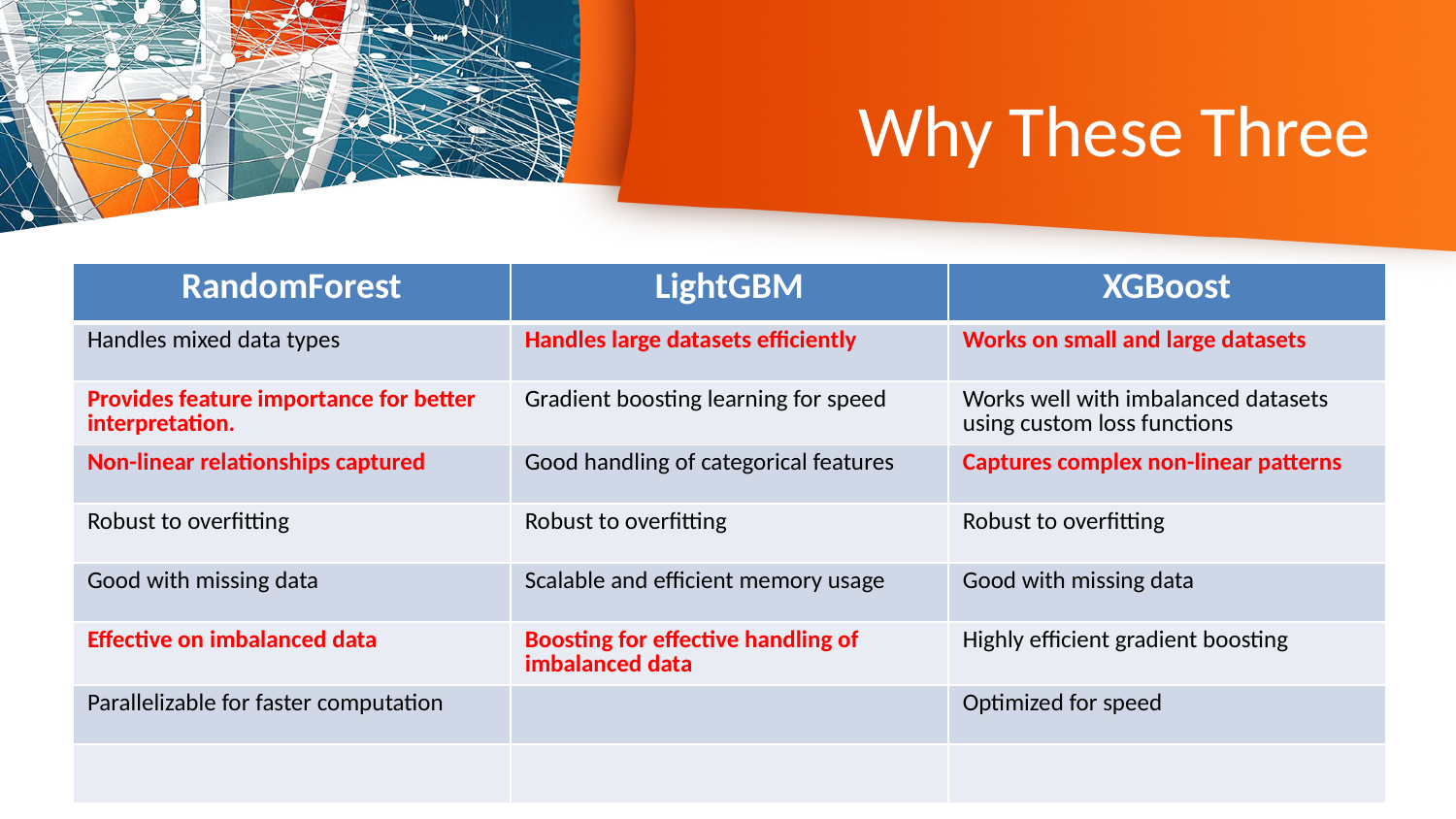

# Why These Three
| RandomForest | LightGBM | XGBoost |
| --- | --- | --- |
| Handles mixed data types | Handles large datasets efficiently | Works on small and large datasets |
| Provides feature importance for better interpretation. | Gradient boosting learning for speed | Works well with imbalanced datasets using custom loss functions |
| Non-linear relationships captured | Good handling of categorical features | Captures complex non-linear patterns |
| Robust to overfitting | Robust to overfitting | Robust to overfitting |
| Good with missing data | Scalable and efficient memory usage | Good with missing data |
| Effective on imbalanced data | Boosting for effective handling of imbalanced data | Highly efficient gradient boosting |
| Parallelizable for faster computation |  | Optimized for speed |
|  |  |  |